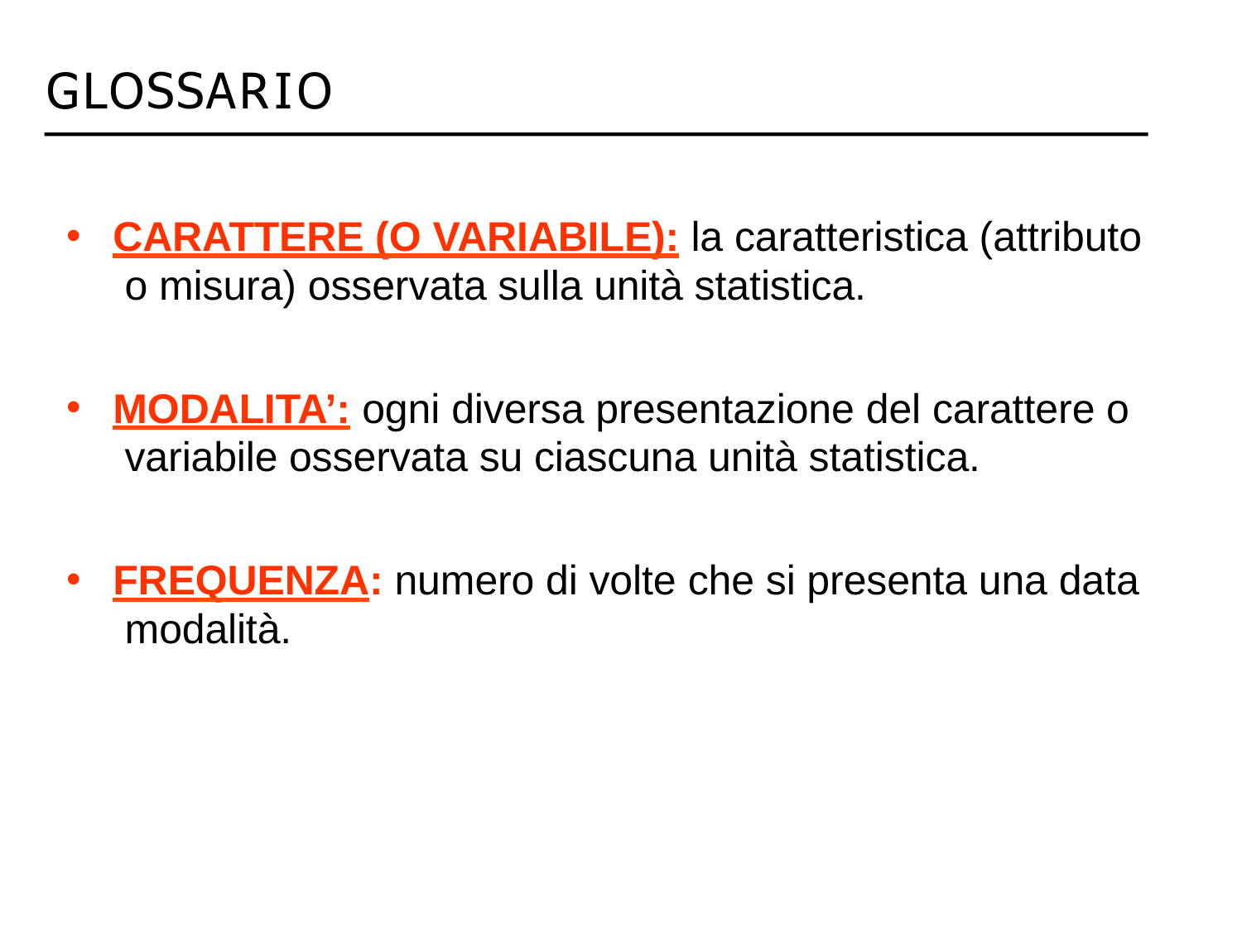

# GLOSSARIO

CARATTERE (O VARIABILE): la caratteristica (attributo  o misura) osservata sulla unità statistica.

MODALITA’: ogni diversa presentazione del carattere o  variabile osservata su ciascuna unità statistica.

FREQUENZA: numero di volte che si presenta una data  modalità.